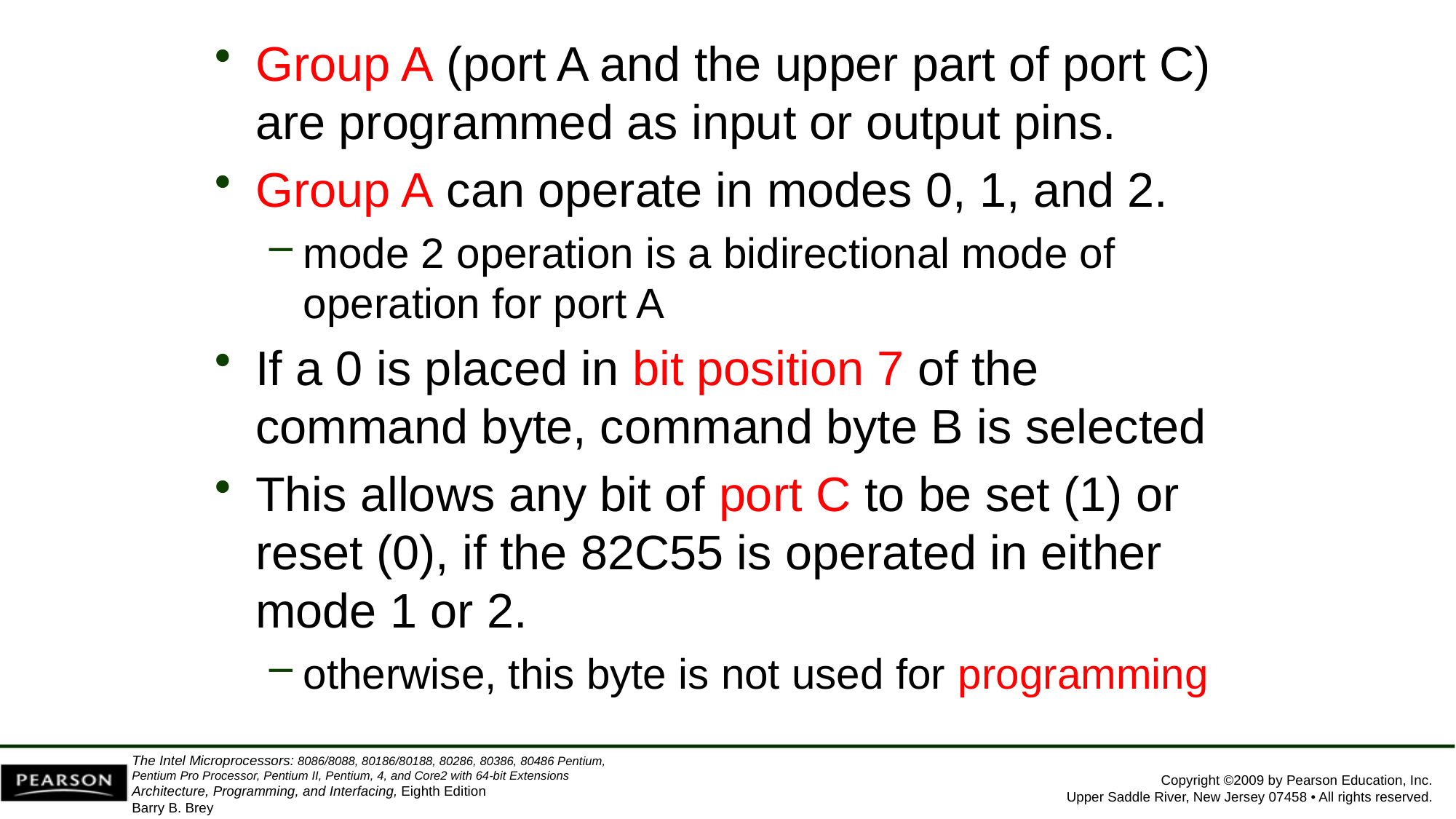

Group A (port A and the upper part of port C) are programmed as input or output pins.
Group A can operate in modes 0, 1, and 2.
mode 2 operation is a bidirectional mode of operation for port A
If a 0 is placed in bit position 7 of the command byte, command byte B is selected
This allows any bit of port C to be set (1) or reset (0), if the 82C55 is operated in either mode 1 or 2.
otherwise, this byte is not used for programming